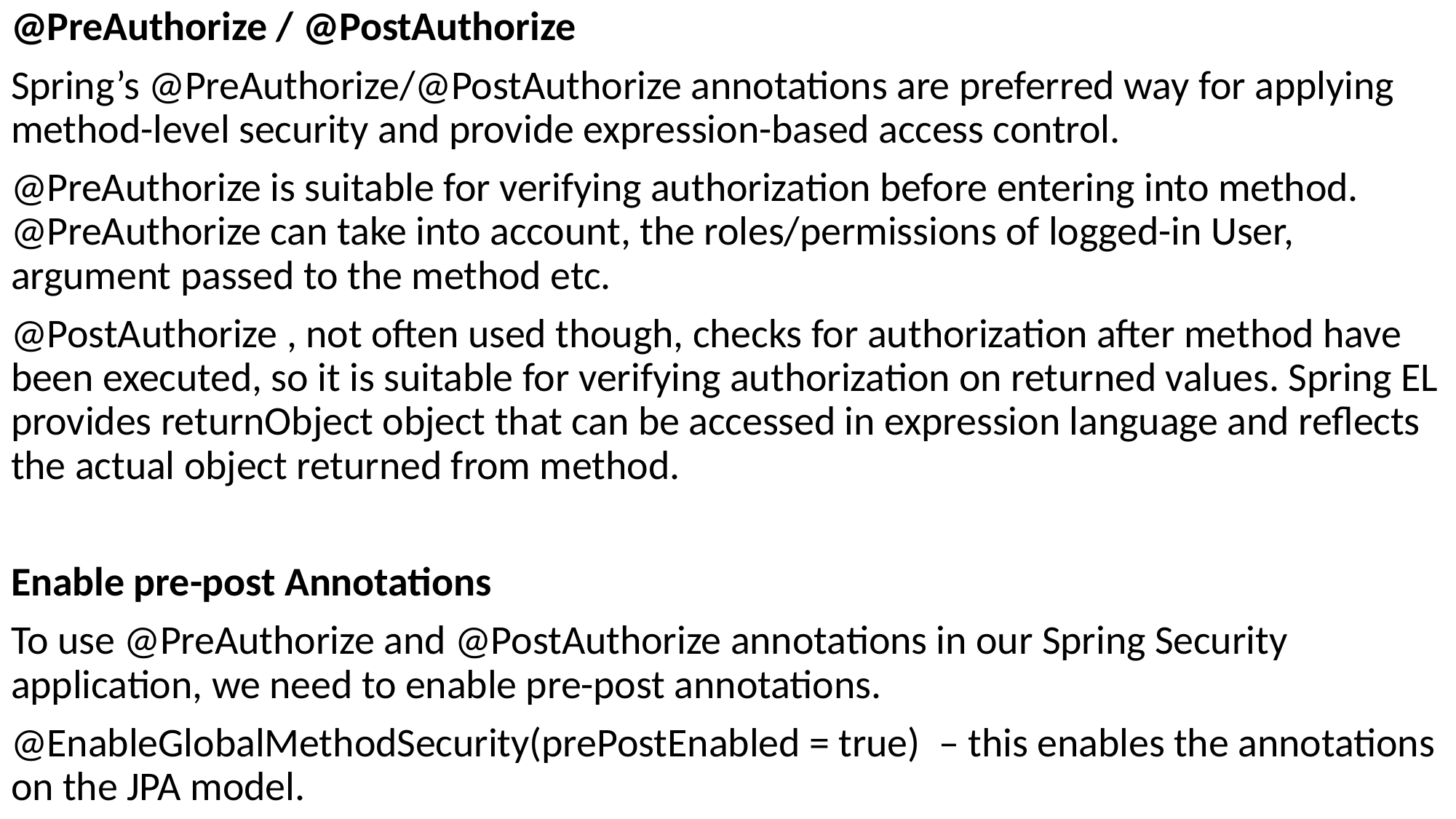

@PreAuthorize / @PostAuthorize
Spring’s @PreAuthorize/@PostAuthorize annotations are preferred way for applying method-level security and provide expression-based access control.
@PreAuthorize is suitable for verifying authorization before entering into method. @PreAuthorize can take into account, the roles/permissions of logged-in User, argument passed to the method etc.
@PostAuthorize , not often used though, checks for authorization after method have been executed, so it is suitable for verifying authorization on returned values. Spring EL provides returnObject object that can be accessed in expression language and reflects the actual object returned from method.

Enable pre-post Annotations
To use @PreAuthorize and @PostAuthorize annotations in our Spring Security application, we need to enable pre-post annotations.
@EnableGlobalMethodSecurity(prePostEnabled = true)  – this enables the annotations on the JPA model.